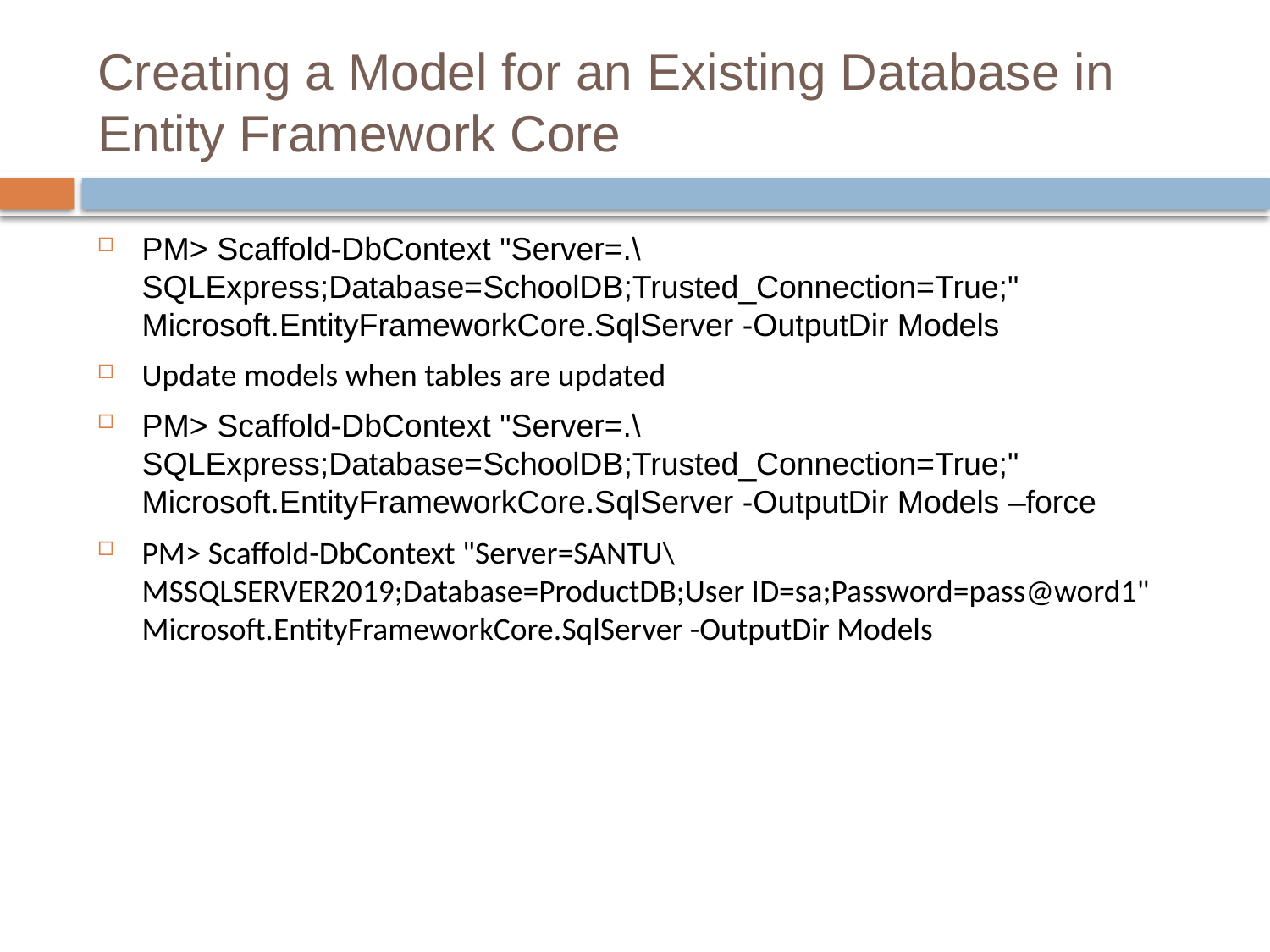

# Creating a Model for an Existing Database in Entity Framework Core
PM> Scaffold-DbContext "Server=.\SQLExpress;Database=SchoolDB;Trusted_Connection=True;" Microsoft.EntityFrameworkCore.SqlServer -OutputDir Models
Update models when tables are updated
PM> Scaffold-DbContext "Server=.\SQLExpress;Database=SchoolDB;Trusted_Connection=True;" Microsoft.EntityFrameworkCore.SqlServer -OutputDir Models –force
PM> Scaffold-DbContext "Server=SANTU\MSSQLSERVER2019;Database=ProductDB;User ID=sa;Password=pass@word1" Microsoft.EntityFrameworkCore.SqlServer -OutputDir Models